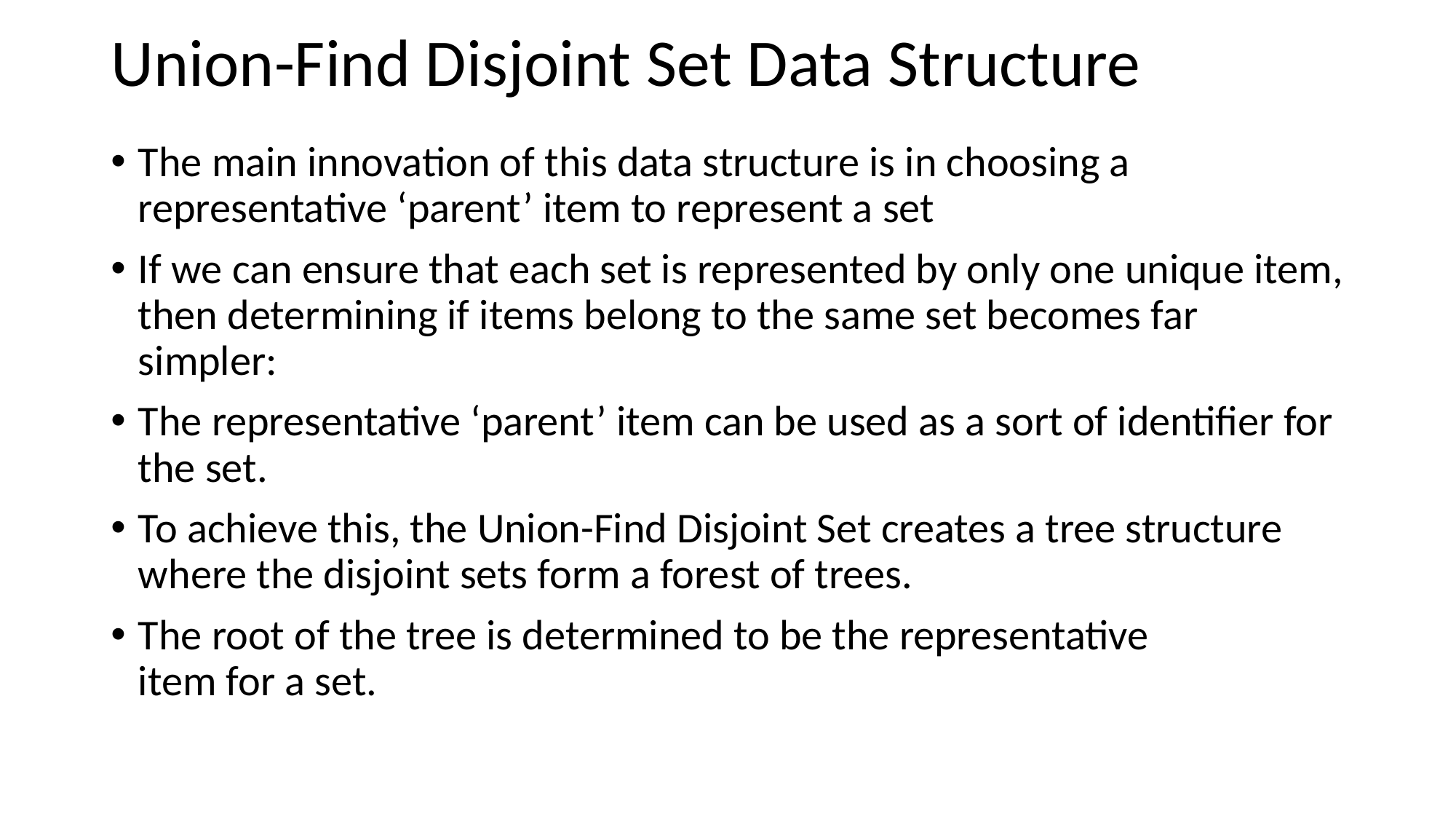

# Union-Find Disjoint Set Data Structure
The main innovation of this data structure is in choosing a representative ‘parent’ item to represent a set
If we can ensure that each set is represented by only one unique item, then determining if items belong to the same set becomes far simpler:
The representative ‘parent’ item can be used as a sort of identifier for the set.
To achieve this, the Union-Find Disjoint Set creates a tree structure where the disjoint sets form a forest of trees.
The root of the tree is determined to be the representative
item for a set.